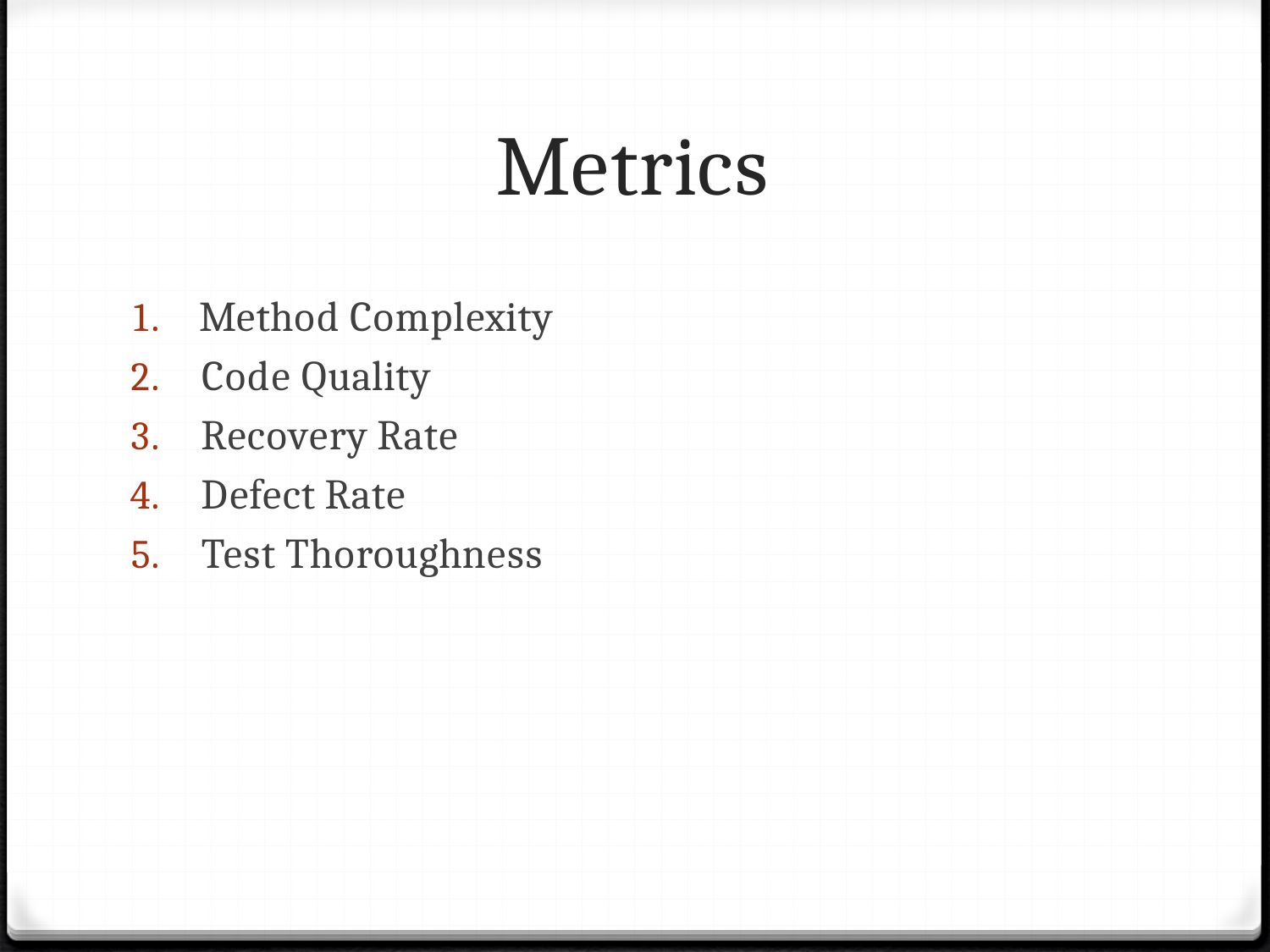

# Metrics
Method Complexity
Code Quality
Recovery Rate
Defect Rate
Test Thoroughness